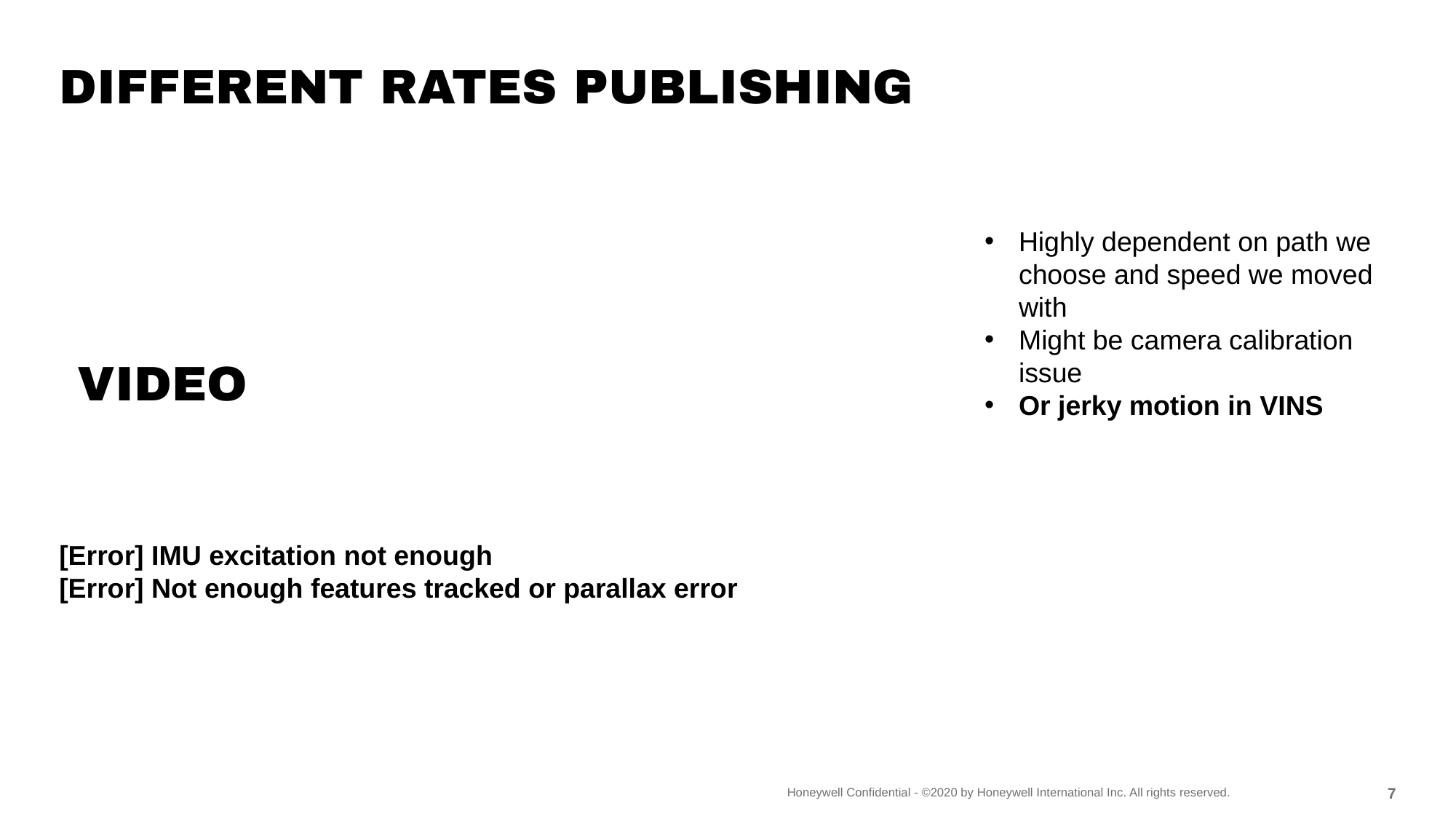

# Different RATES publishing
Highly dependent on path we choose and speed we moved with
Might be camera calibration issue
Or jerky motion in VINS
Video
[Error] IMU excitation not enough
[Error] Not enough features tracked or parallax error
7